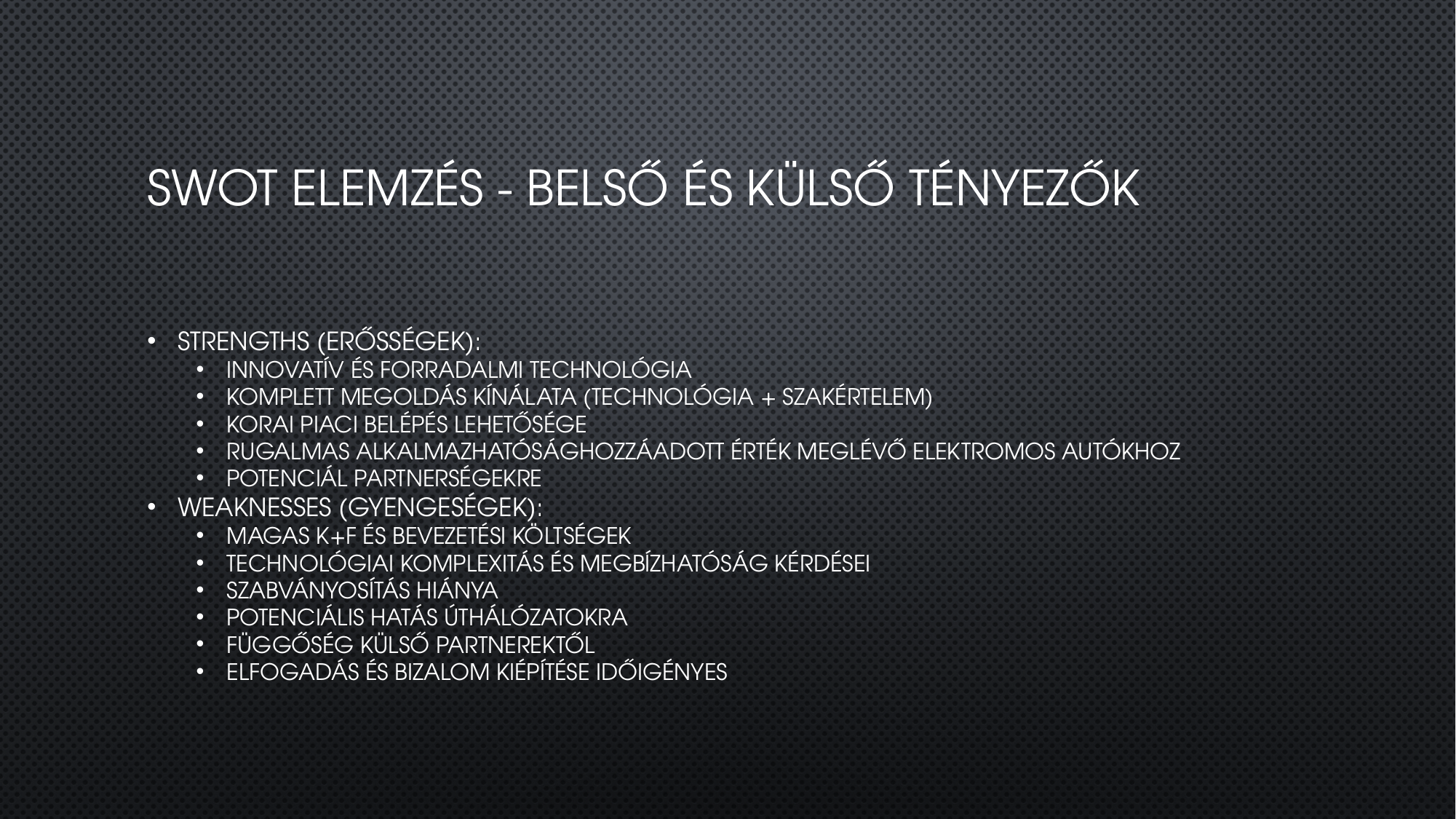

# SWOT Elemzés - Belső és Külső Tényezők
Strengths (Erősségek):
Innovatív és forradalmi technológia
Komplett megoldás kínálata (technológia + szakértelem)
Korai piaci belépés lehetősége
Rugalmas alkalmazhatóságHozzáadott érték meglévő elektromos autókhoz
Potenciál partnerségekre
Weaknesses (Gyengeségek):
Magas K+F és bevezetési költségek
Technológiai komplexitás és megbízhatóság kérdései
Szabványosítás hiánya
Potenciális hatás úthálózatokra
Függőség külső partnerektől
Elfogadás és bizalom kiépítése időigényes